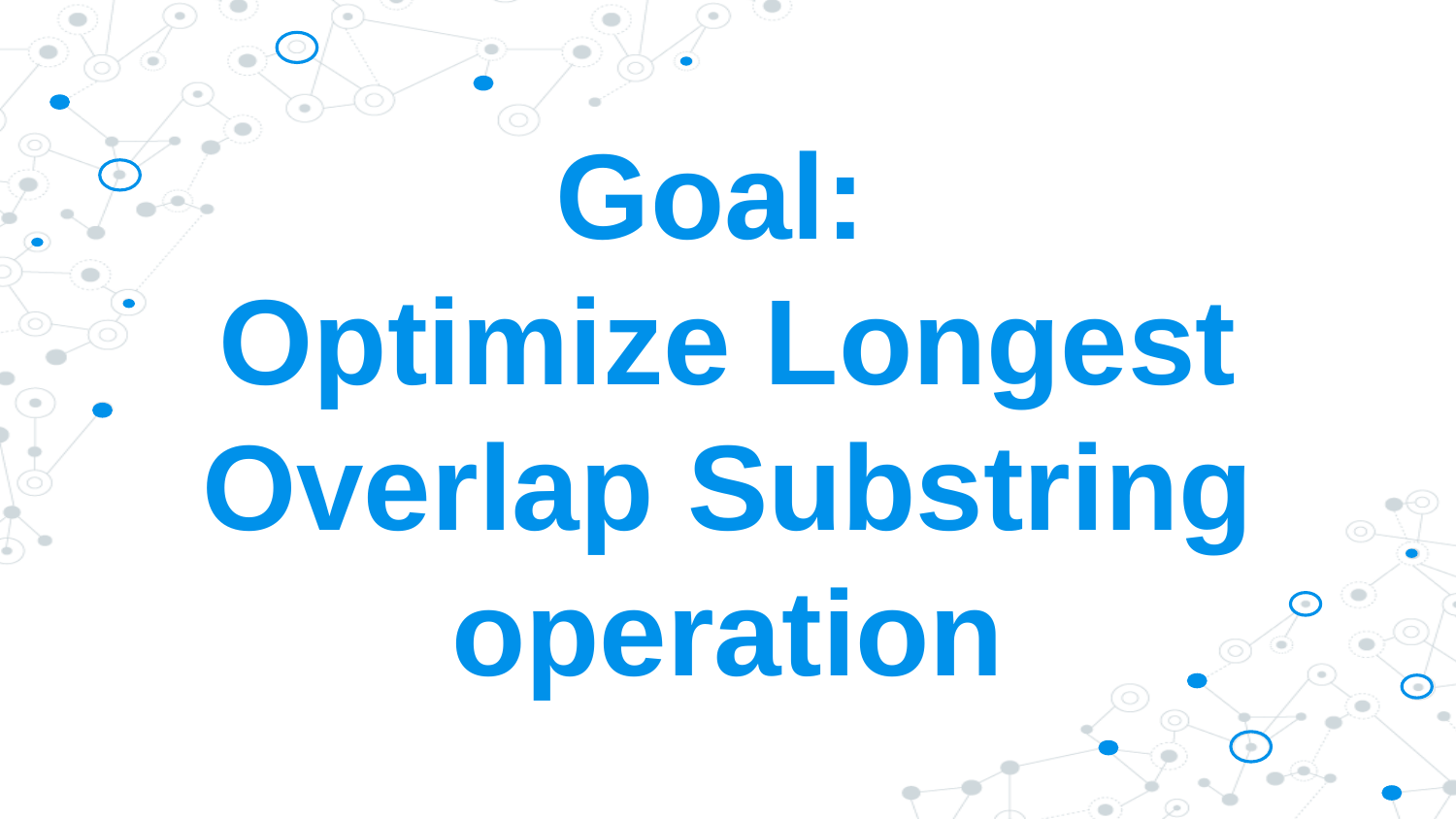

# Goal:
Optimize Longest Overlap Substring operation